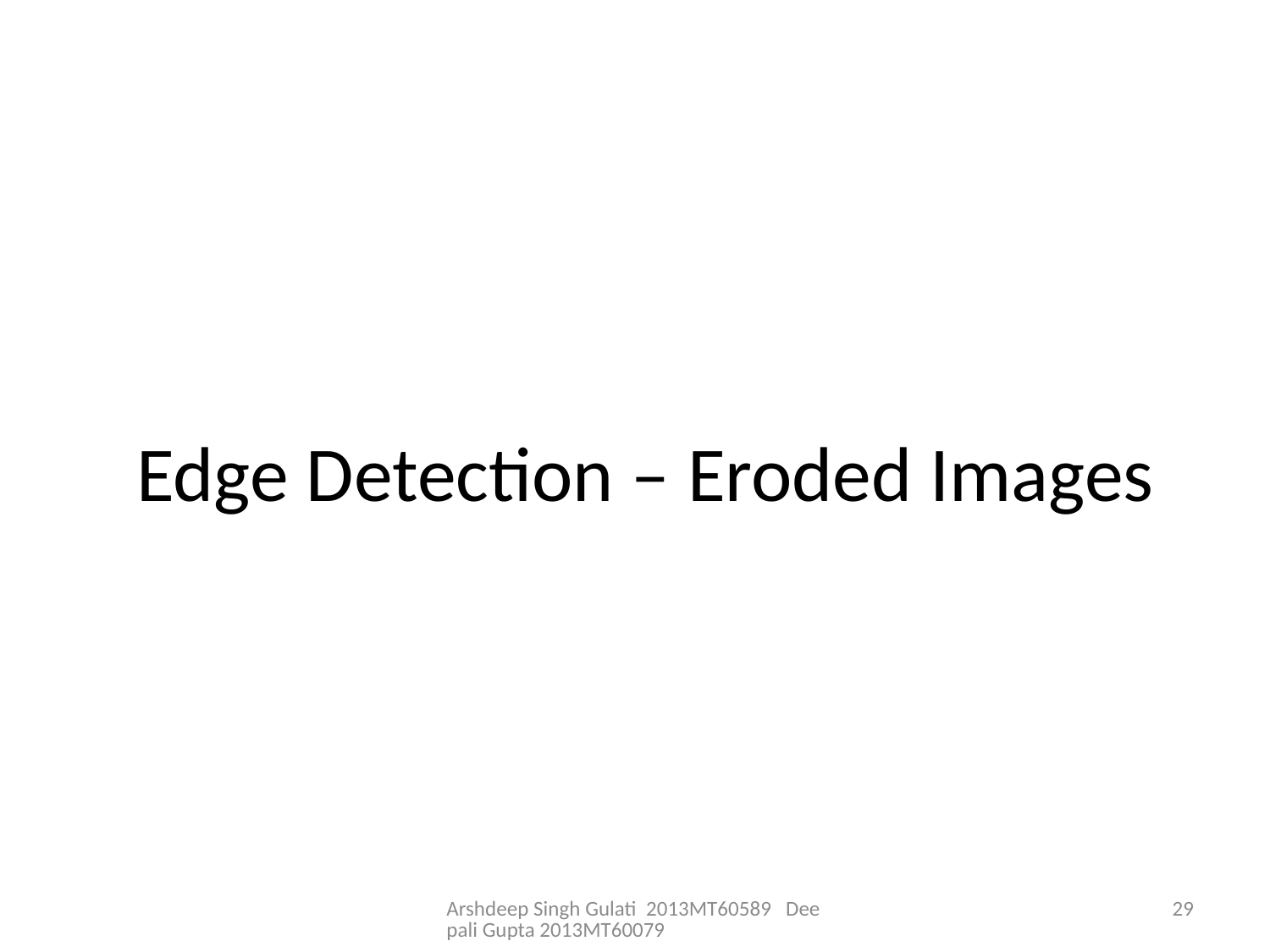

# Edge Detection – Eroded Images
Arshdeep Singh Gulati  2013MT60589   Deepali Gupta 2013MT60079
29